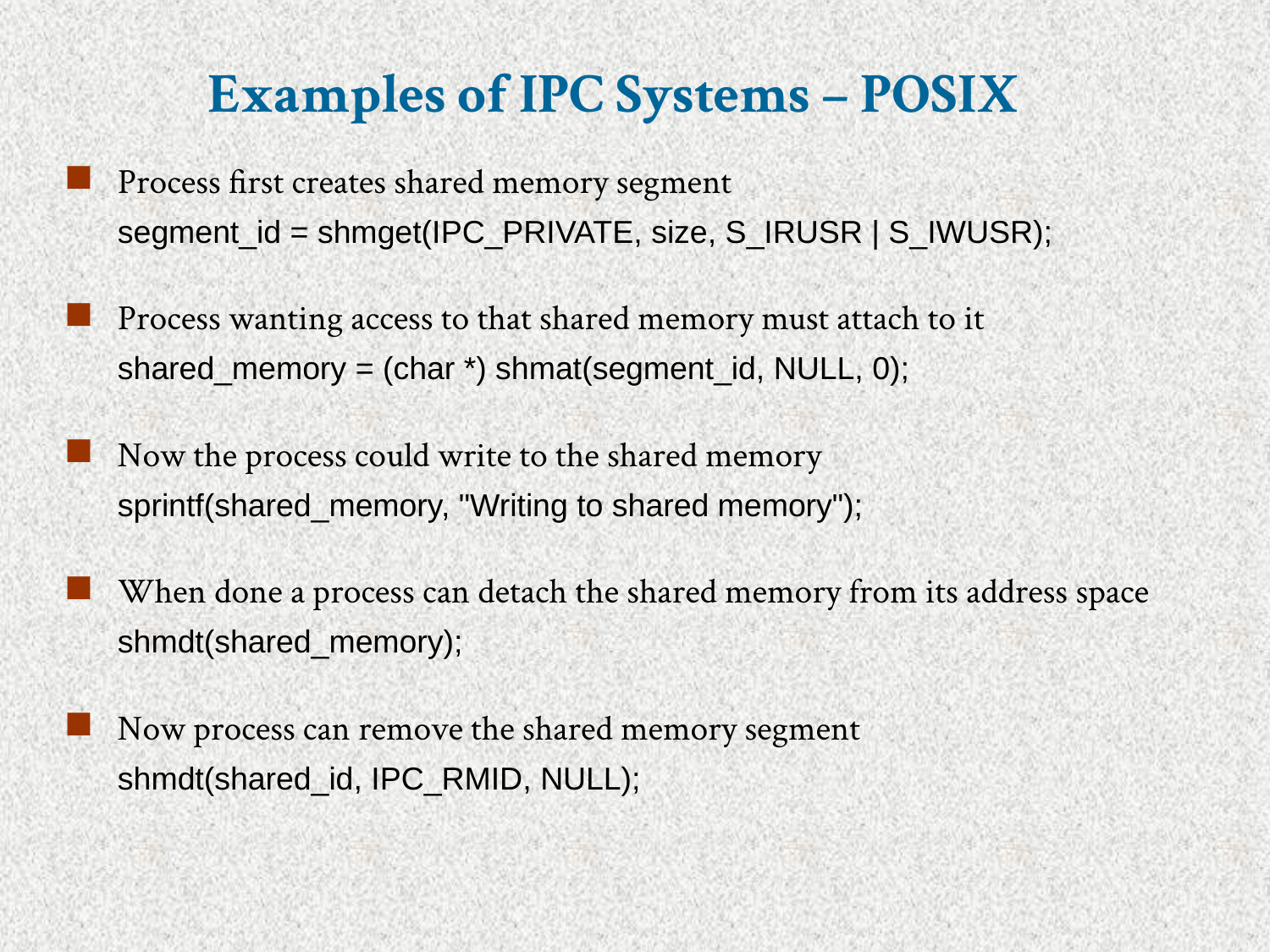

Examples of IPC Systems – POSIX
Process first creates shared memory segment
	segment_id = shmget(IPC_PRIVATE, size, S_IRUSR | S_IWUSR);

Process wanting access to that shared memory must attach to it
	shared_memory = (char *) shmat(segment_id, NULL, 0);

Now the process could write to the shared memory
	sprintf(shared_memory, "Writing to shared memory");

When done a process can detach the shared memory from its address space
	shmdt(shared_memory);

Now process can remove the shared memory segment
	shmdt(shared_id, IPC_RMID, NULL);